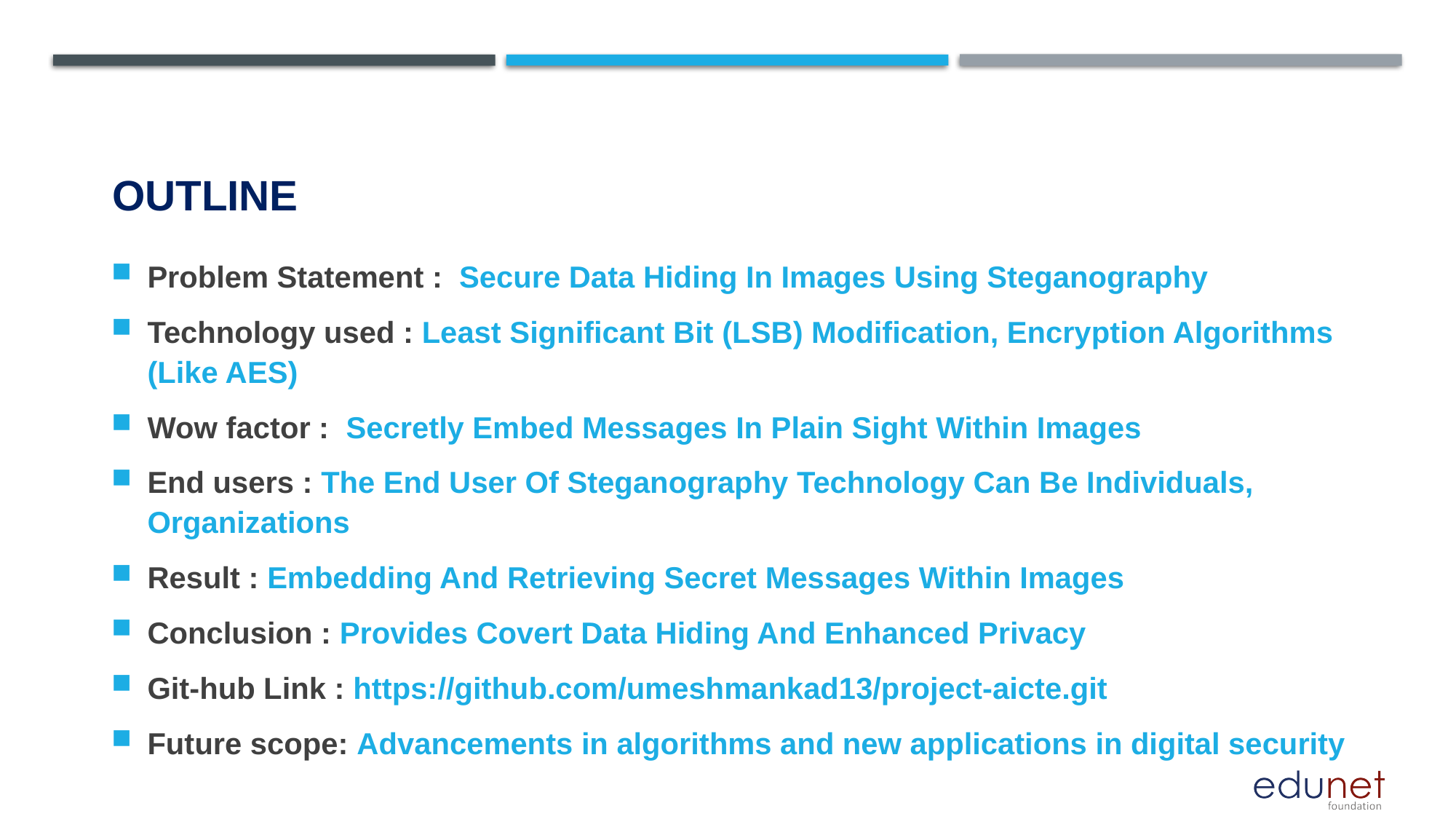

# OUTLINE

Problem Statement :  Secure Data Hiding In Images Using Steganography
Technology used : Least Significant Bit (LSB) Modification, Encryption Algorithms (Like AES)
Wow factor :  Secretly Embed Messages In Plain Sight Within Images
End users : The End User Of Steganography Technology Can Be Individuals, Organizations
Result : Embedding And Retrieving Secret Messages Within Images
Conclusion : Provides Covert Data Hiding And Enhanced Privacy
Git-hub Link : https://github.com/umeshmankad13/project-aicte.git
Future scope: Advancements in algorithms and new applications in digital security